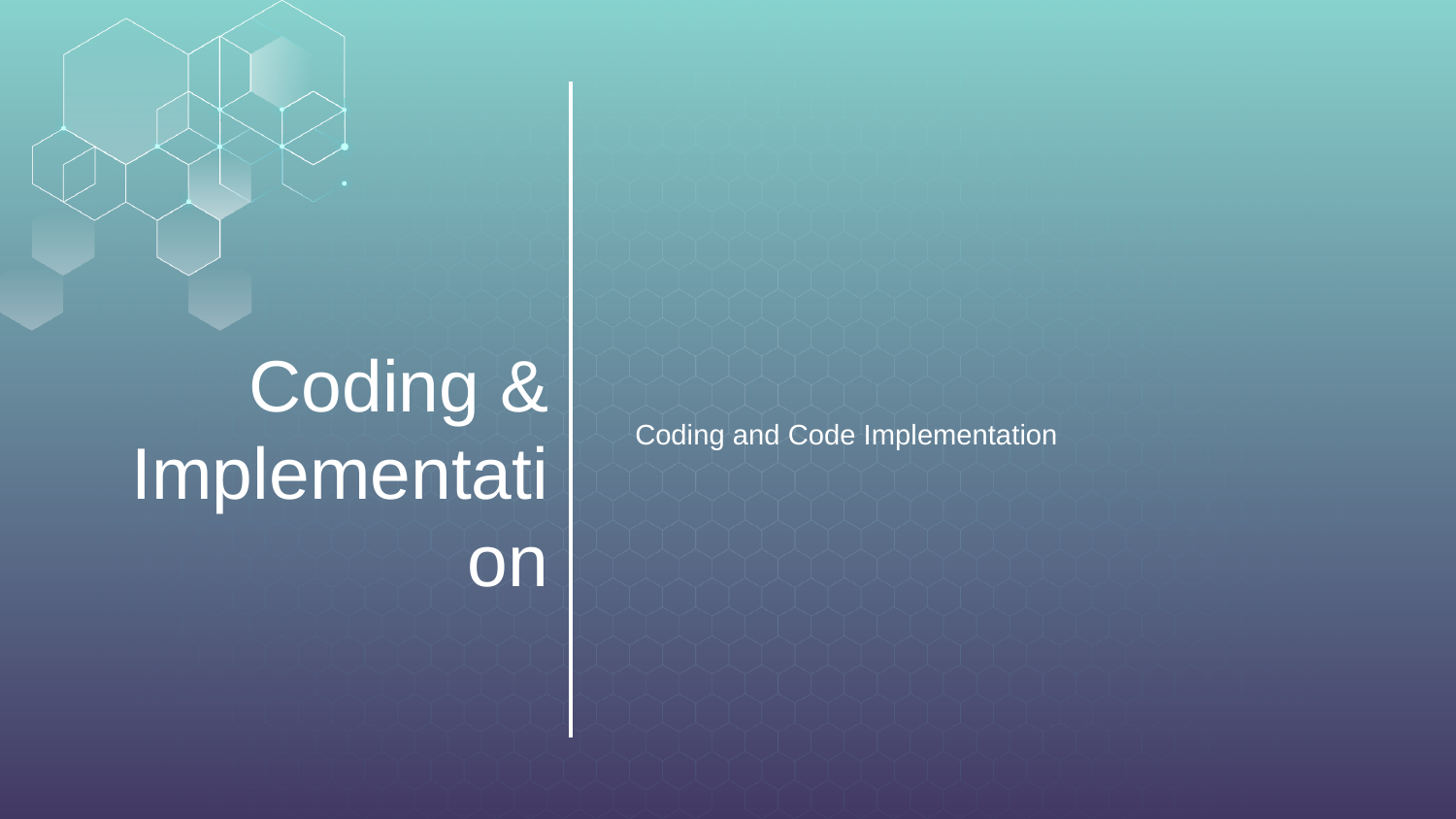

# Coding & Implementation
Coding and Code Implementation